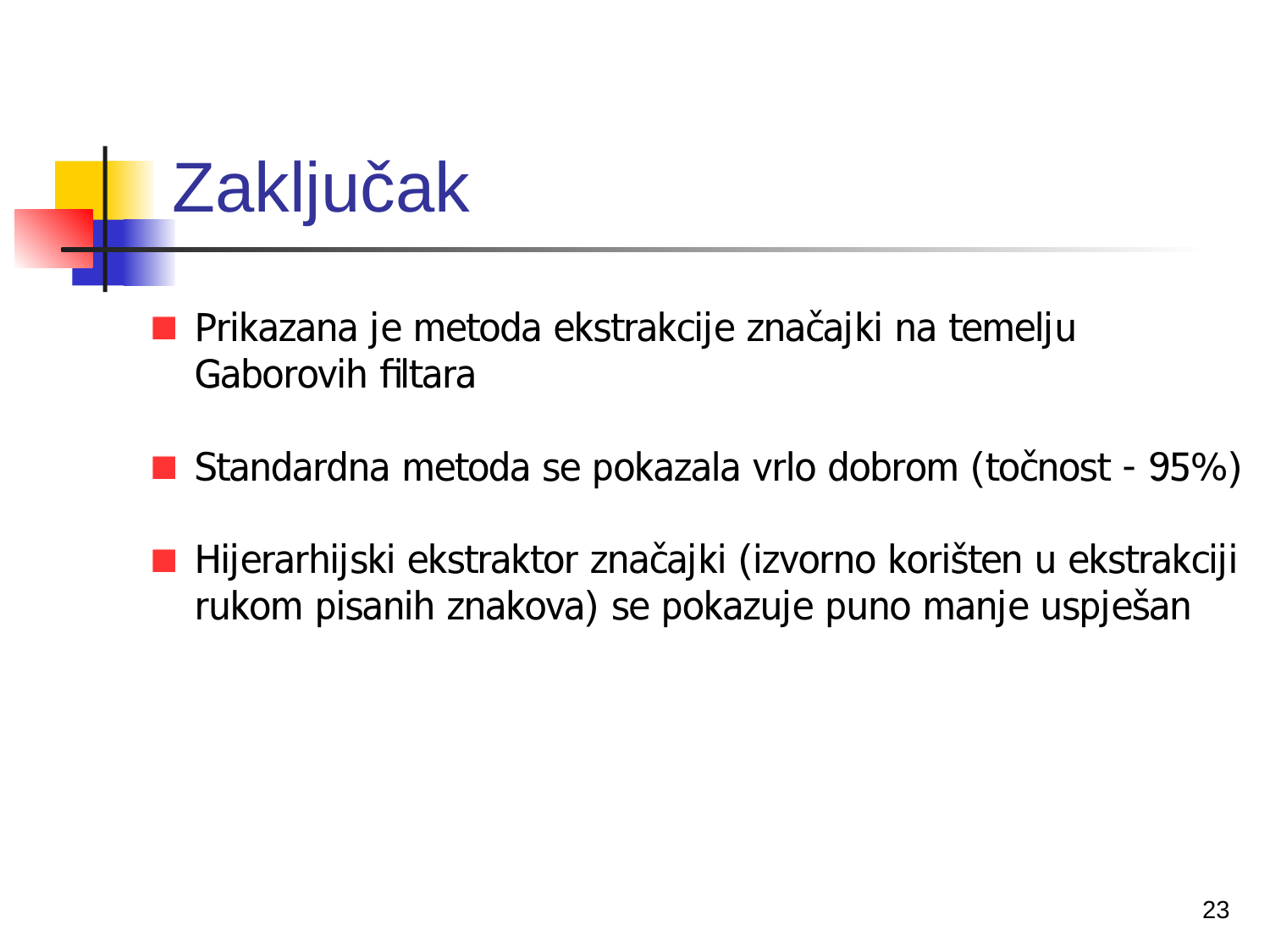

# Zaključak
Prikazana je metoda ekstrakcije značajki na temelju Gaborovih filtara

Standardna metoda se pokazala vrlo dobrom (točnost - 95%)

Hijerarhijski ekstraktor značajki (izvorno korišten u ekstrakciji rukom pisanih znakova) se pokazuje puno manje uspješan

23